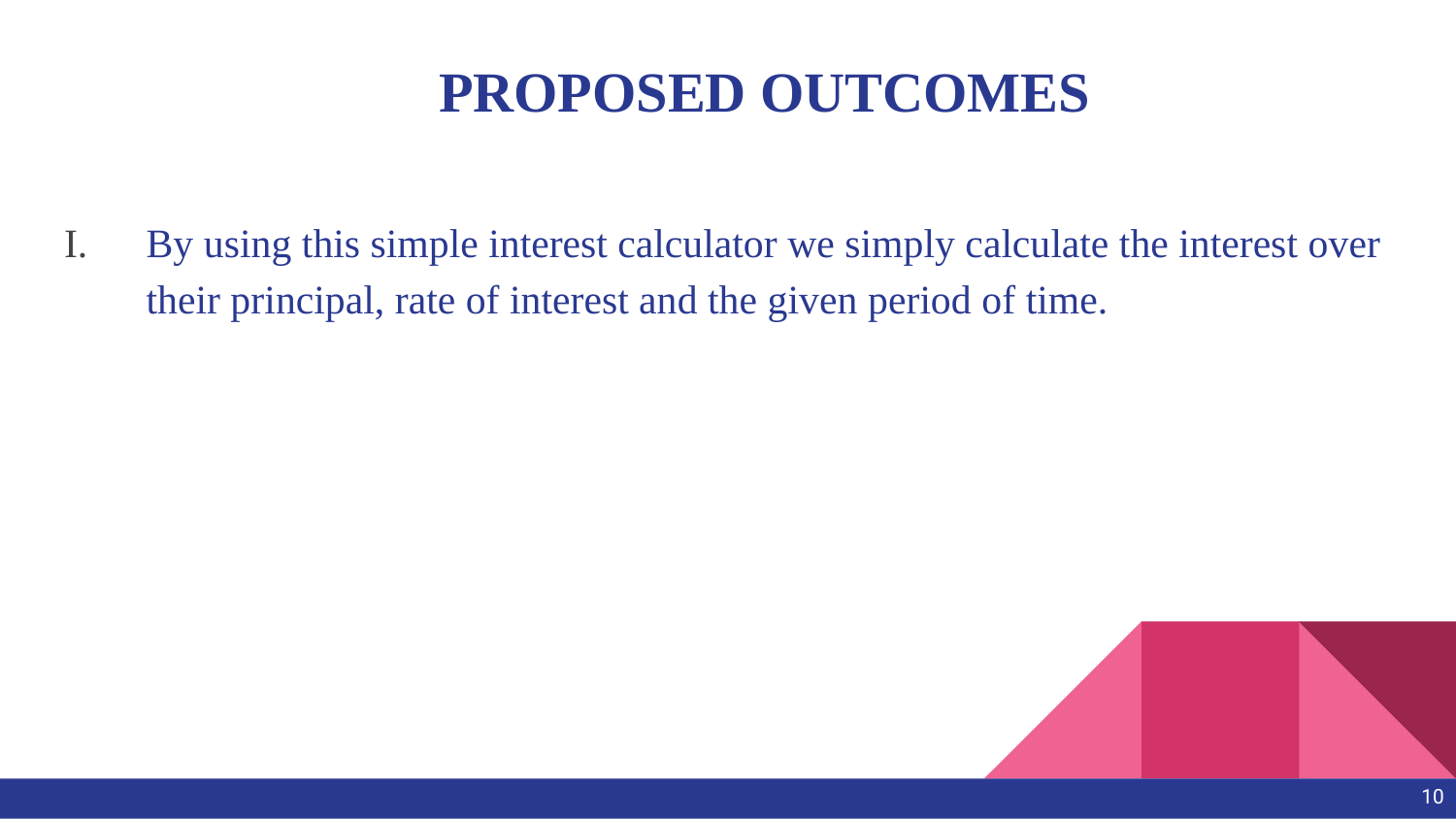

# PROPOSED OUTCOMES

By using this simple interest calculator we simply calculate the interest over their principal, rate of interest and the given period of time.
10